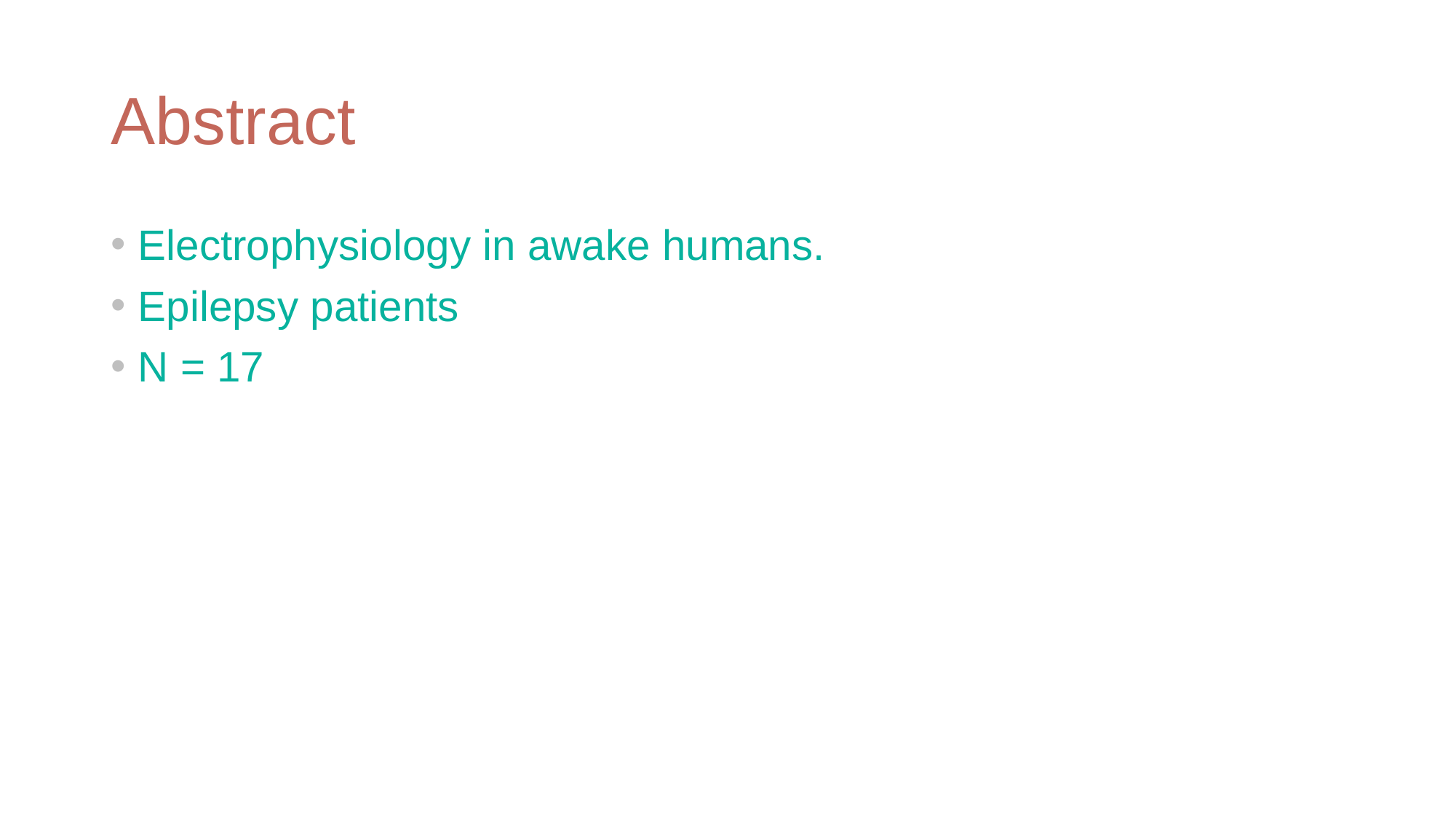

# Abstract
Electrophysiology in awake humans.
Epilepsy patients
N = 17